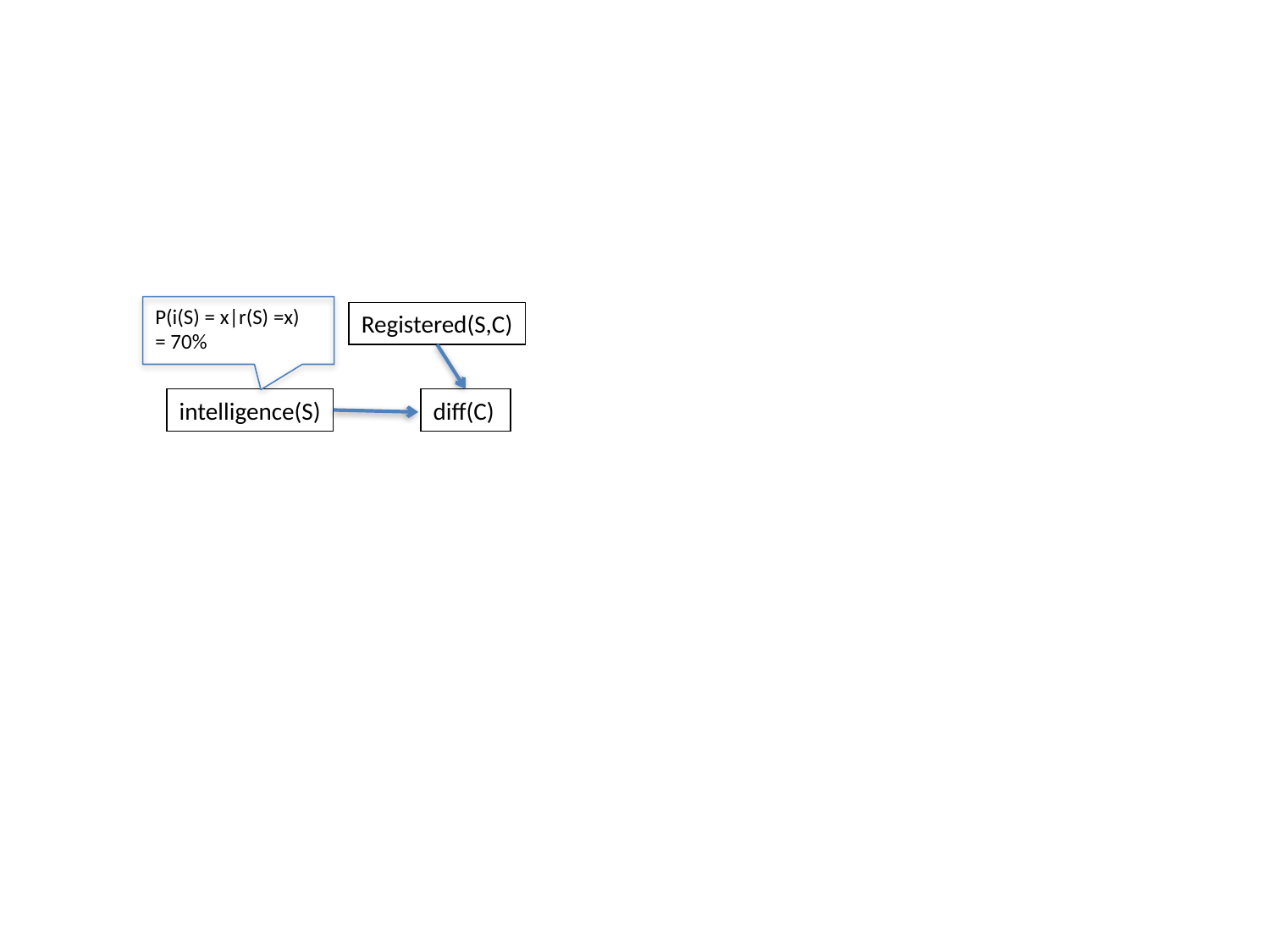

P(i(S) = x|r(S) =x)
= 70%

Registered(S,C)
intelligence(S)
diff(C)